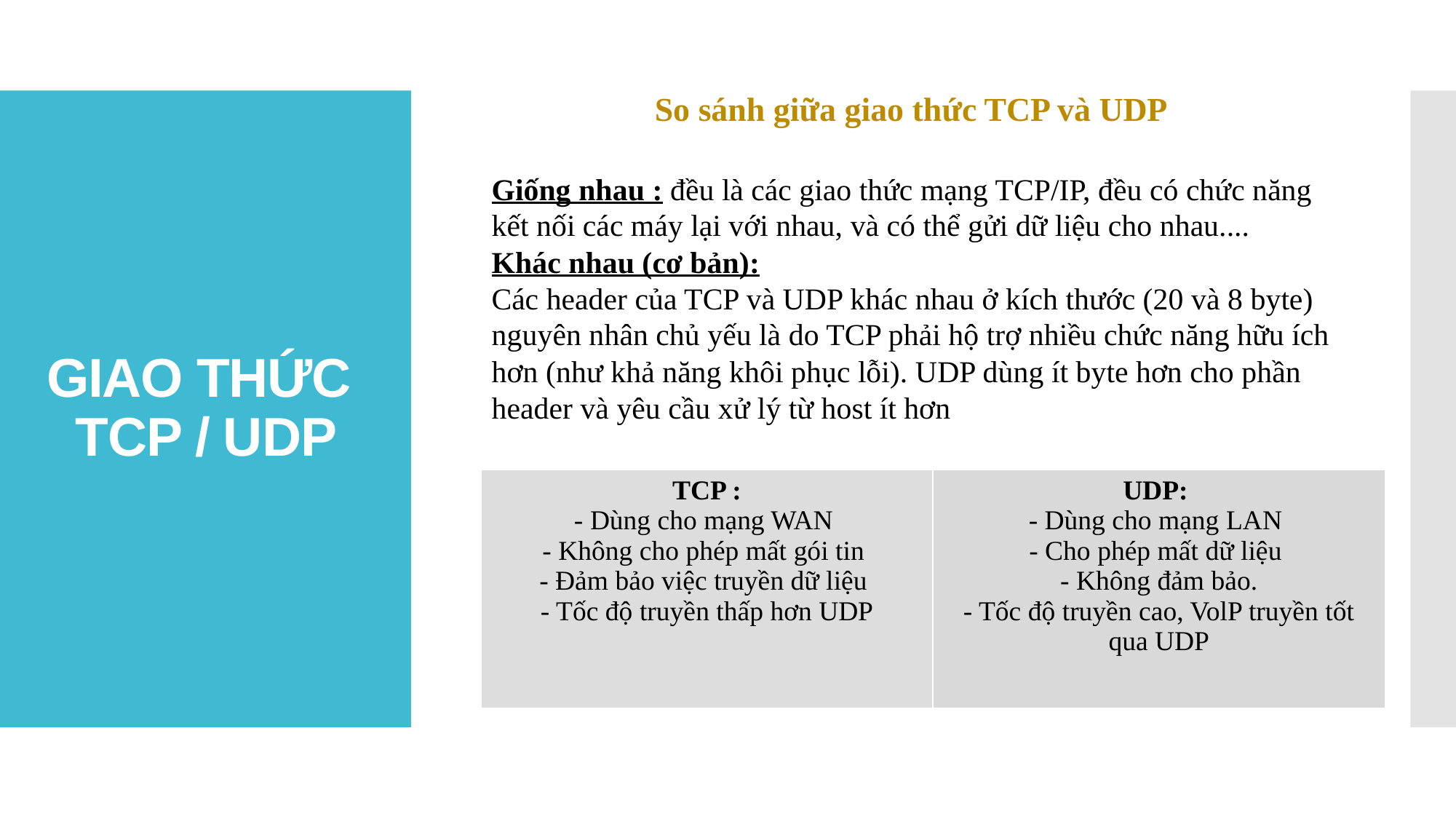

So sánh giữa giao thức TCP và UDP
# GIAO THỨC TCP / UDP
Giống nhau : đều là các giao thức mạng TCP/IP, đều có chức năng kết nối các máy lại với nhau, và có thể gửi dữ liệu cho nhau....
Khác nhau (cơ bản): 
Các header của TCP và UDP khác nhau ở kích thước (20 và 8 byte) nguyên nhân chủ yếu là do TCP phải hộ trợ nhiều chức năng hữu ích hơn (như khả năng khôi phục lỗi). UDP dùng ít byte hơn cho phần header và yêu cầu xử lý từ host ít hơn
| TCP : - Dùng cho mạng WAN - Không cho phép mất gói tin - Đảm bảo việc truyền dữ liệu - Tốc độ truyền thấp hơn UDP | UDP:  - Dùng cho mạng LAN  - Cho phép mất dữ liệu  - Không đảm bảo. - Tốc độ truyền cao, VolP truyền tốt qua UDP |
| --- | --- |